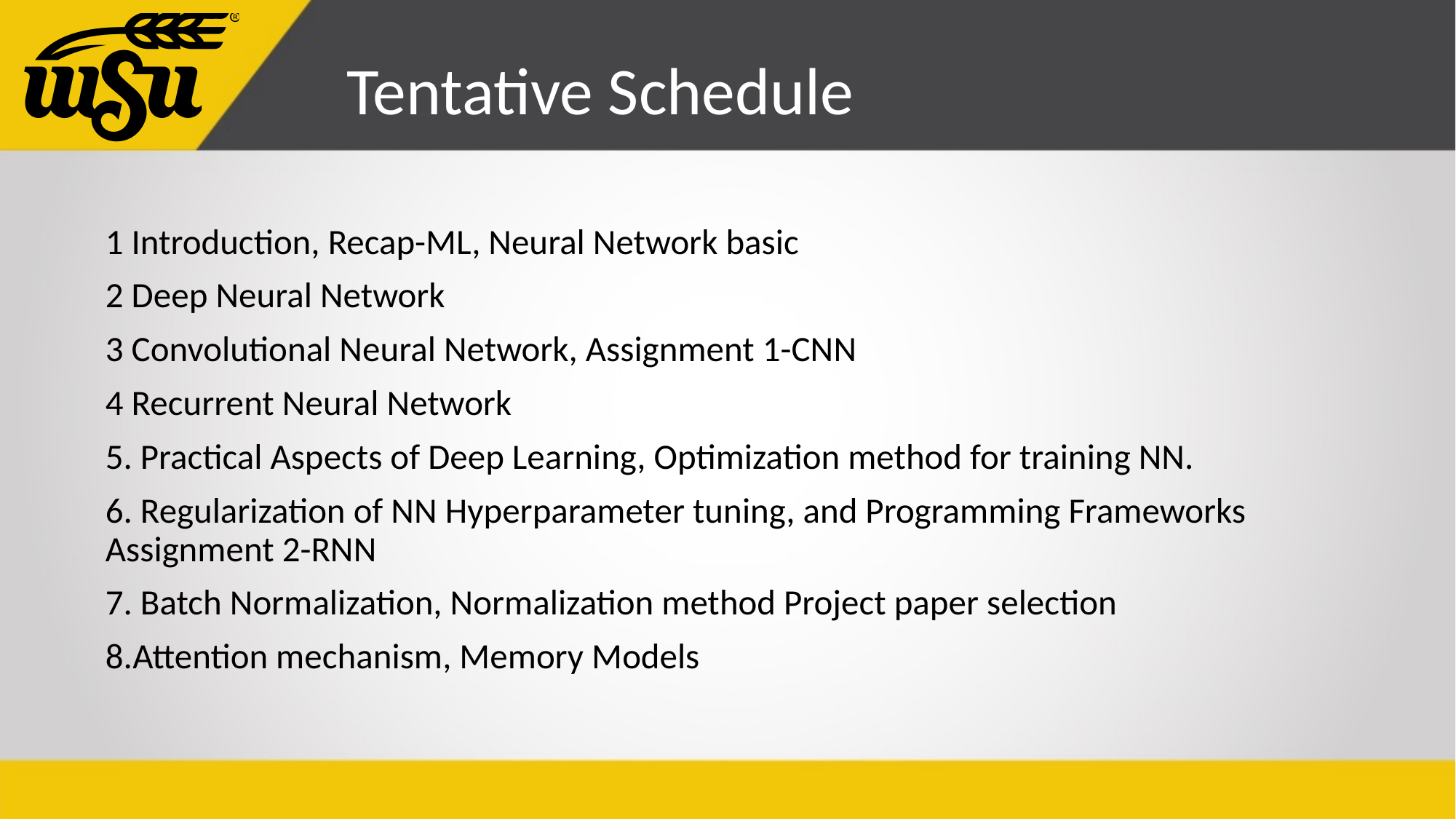

# Tentative Schedule
1 Introduction, Recap-ML, Neural Network basic
2 Deep Neural Network
3 Convolutional Neural Network, Assignment 1-CNN
4 Recurrent Neural Network
5. Practical Aspects of Deep Learning, Optimization method for training NN.
6. Regularization of NN Hyperparameter tuning, and Programming Frameworks Assignment 2-RNN
7. Batch Normalization, Normalization method Project paper selection
8.Attention mechanism, Memory Models